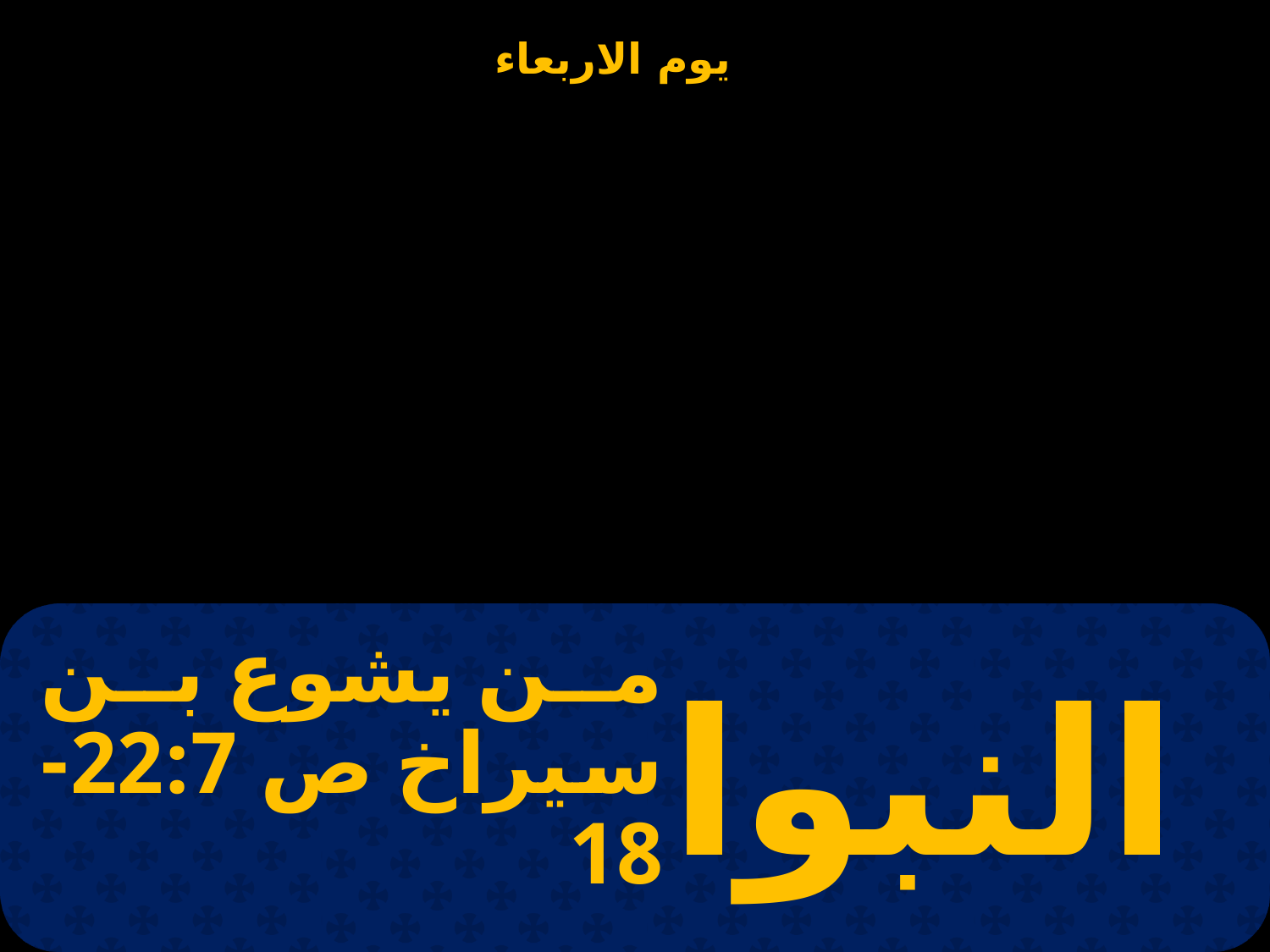

# من يشوع بن سيراخ ص 22:7-18